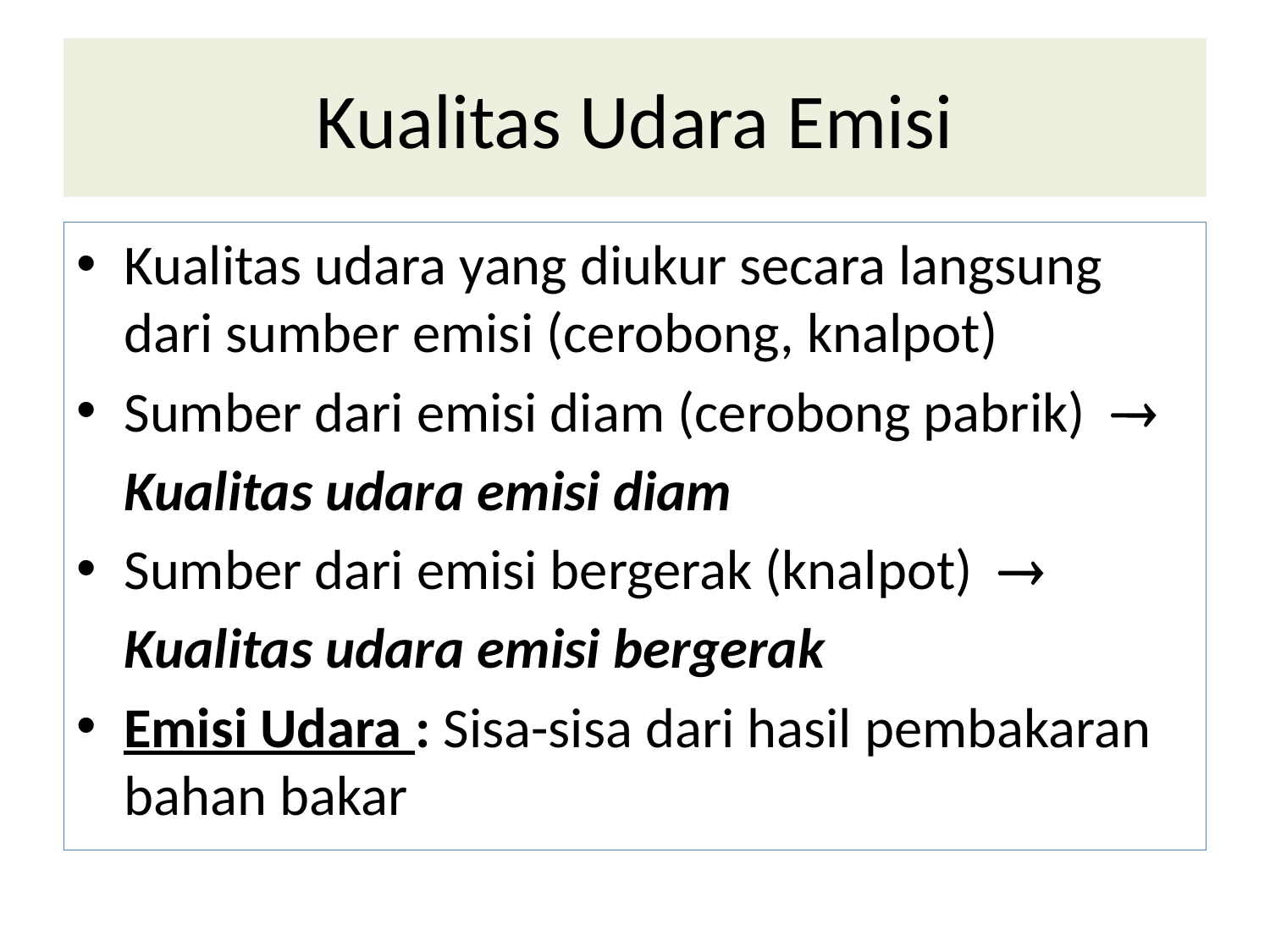

# Kualitas Udara Emisi
Kualitas udara yang diukur secara langsung dari sumber emisi (cerobong, knalpot)
Sumber dari emisi diam (cerobong pabrik)  →
	Kualitas udara emisi diam
Sumber dari emisi bergerak (knalpot)  →
	Kualitas udara emisi bergerak
Emisi Udara : Sisa-sisa dari hasil pembakaran  bahan bakar